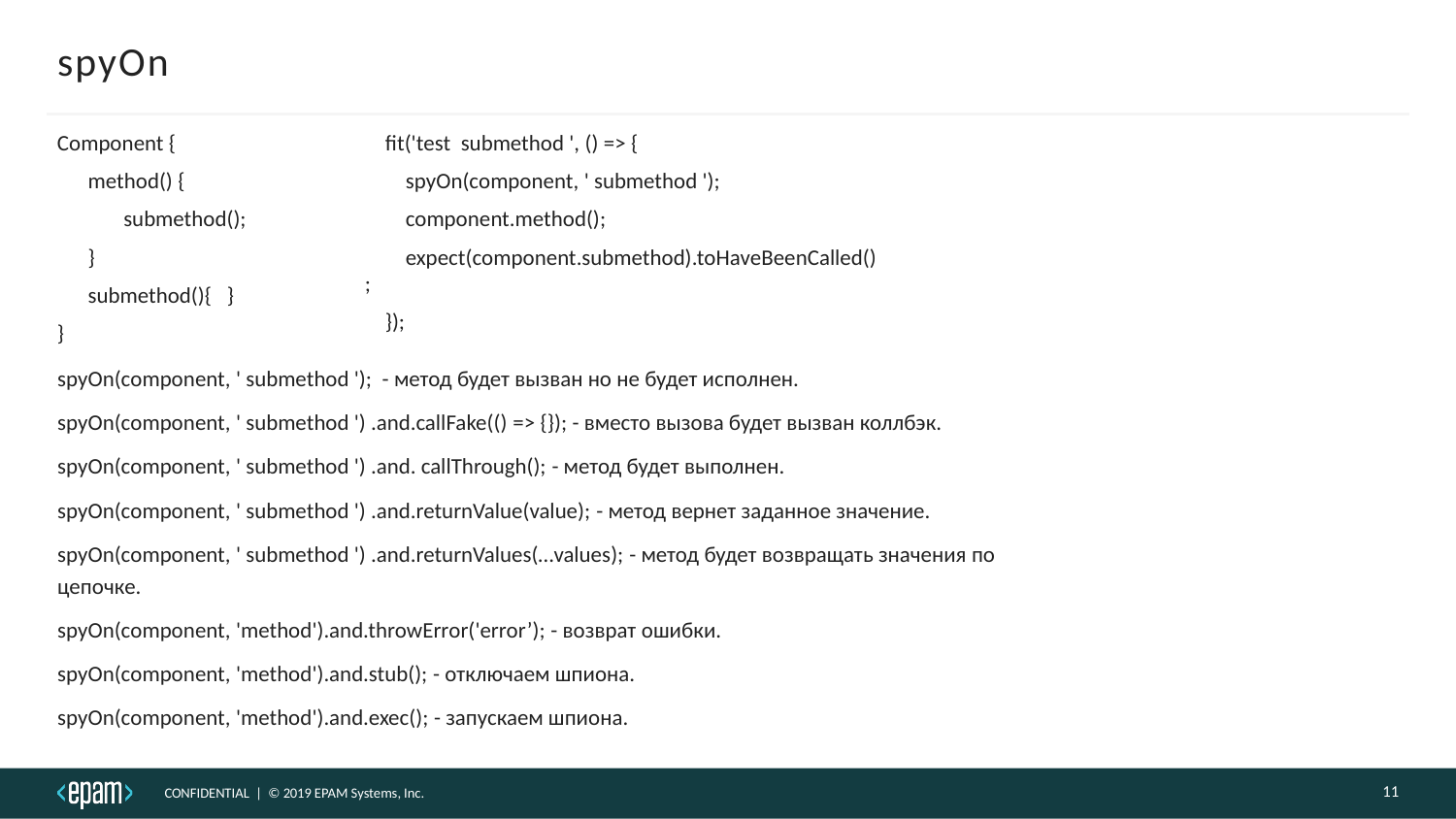

# spyOn
Component {
      method() {
             submethod();
      }
      submethod(){   }
}

    fit('test  submethod ', () => {
        spyOn(component, ' submethod ');
        component.method();
        expect(component.submethod).toHaveBeenCalled();
    });

spyOn(component, ' submethod ');  - метод будет вызван но не будет исполнен.
spyOn(component, ' submethod ') .and.callFake(() => {}); - вместо вызова будет вызван коллбэк.
spyOn(component, ' submethod ') .and. callThrough(); - метод будет выполнен.
spyOn(component, ' submethod ') .and.returnValue(value); - метод вернет заданное значение.
spyOn(component, ' submethod ') .and.returnValues(…values); - метод будет возвращать значения по цепочке.
spyOn(component, 'method').and.throwError('error’); - возврат ошибки.
spyOn(component, 'method').and.stub(); - отключаем шпиона.
spyOn(component, 'method').and.exec(); - запускаем шпиона.

11